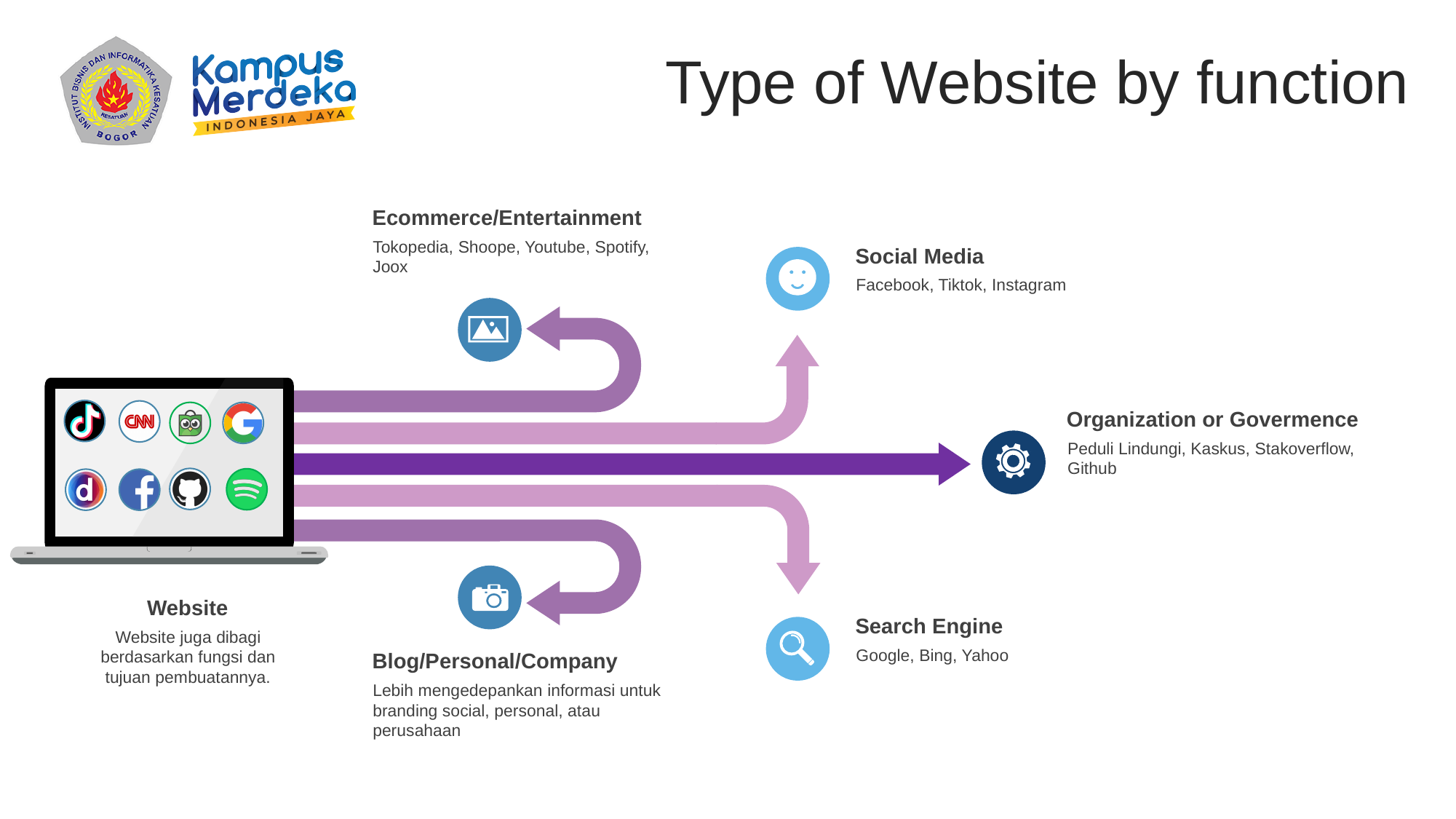

Type of Website by function
Ecommerce/Entertainment
Tokopedia, Shoope, Youtube, Spotify, Joox
Social Media
Facebook, Tiktok, Instagram

Organization or Govermence
Peduli Lindungi, Kaskus, Stakoverflow, Github

Website
Website juga dibagi berdasarkan fungsi dan tujuan pembuatannya.
Search Engine
Google, Bing, Yahoo

Blog/Personal/Company
Lebih mengedepankan informasi untuk branding social, personal, atau perusahaan